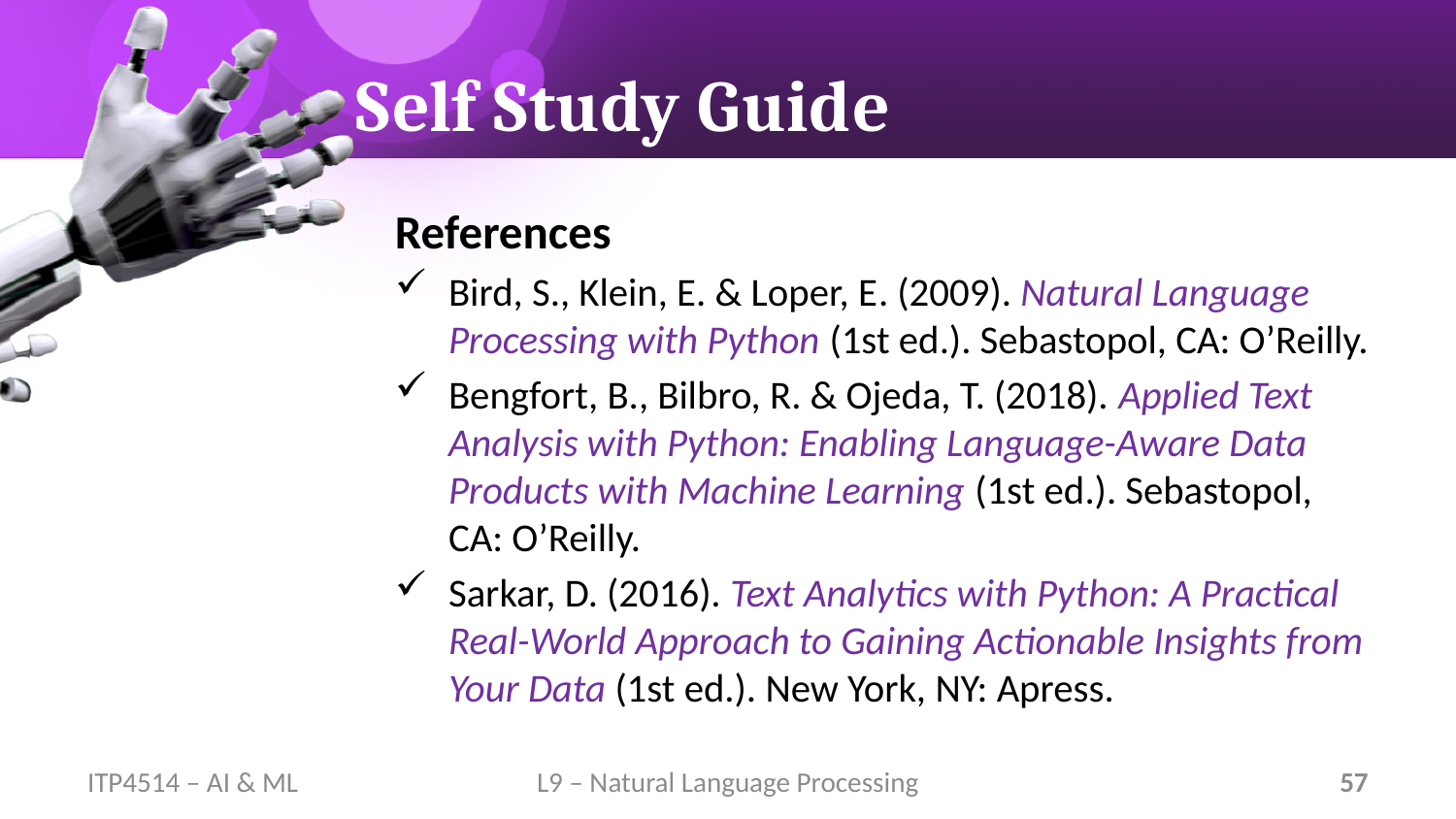

# Self Study Guide
References
Bird, S., Klein, E. & Loper, E. (2009). Natural Language Processing with Python (1st ed.). Sebastopol, CA: O’Reilly.
Bengfort, B., Bilbro, R. & Ojeda, T. (2018). Applied Text Analysis with Python: Enabling Language-Aware Data Products with Machine Learning (1st ed.). Sebastopol, CA: O’Reilly.
Sarkar, D. (2016). Text Analytics with Python: A Practical Real-World Approach to Gaining Actionable Insights from Your Data (1st ed.). New York, NY: Apress.
ITP4514 – AI & ML
L9 – Natural Language Processing
57